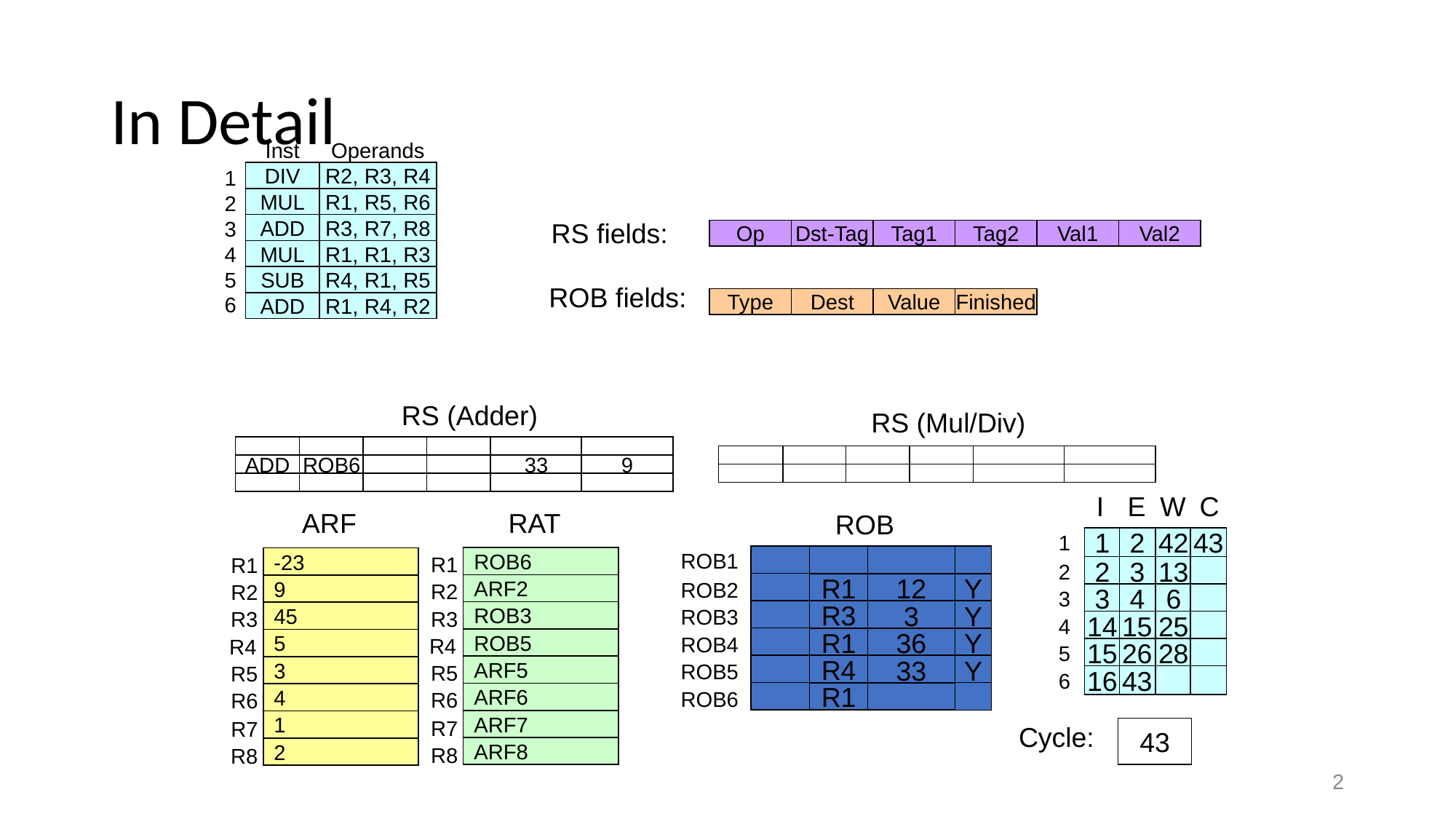

# In Detail
Inst
Operands
DIV
R2, R3, R4
MUL
R1, R5, R6
ADD
R3, R7, R8
MUL
R1, R1, R3
SUB
R4, R1, R5
ADD
R1, R4, R2
1
2
3
4
5
6
RS fields:
Op
Dst-Tag
Tag1
Tag2
Val1
Val2
ROB fields:
Type
Dest
Value
Finished
RS (Adder)
RS (Mul/Div)

ADD
ROB6

33
9

I
E
W
C
ARF
RAT
ROB
1
1
2
42
43
R1
ROB1

R1
-23
R2
9
R3
45
R4
5
R5
3
R6
4
R7
1
R8
2
ROB6
2
2
3
13

R2

R1
12
Y
ARF2
ROB2
3
3
4
6

R3

R3
3
Y
ROB3
ROB3
4
14
15
25

R4

R1
36
Y
ROB5
ROB4
5
15
26
28

R5

R4
33
Y
ARF5
ROB5
6
16
43

R6

R1

ARF6
ROB6
R7
ARF7
Cycle:
43
R8
ARF8

2